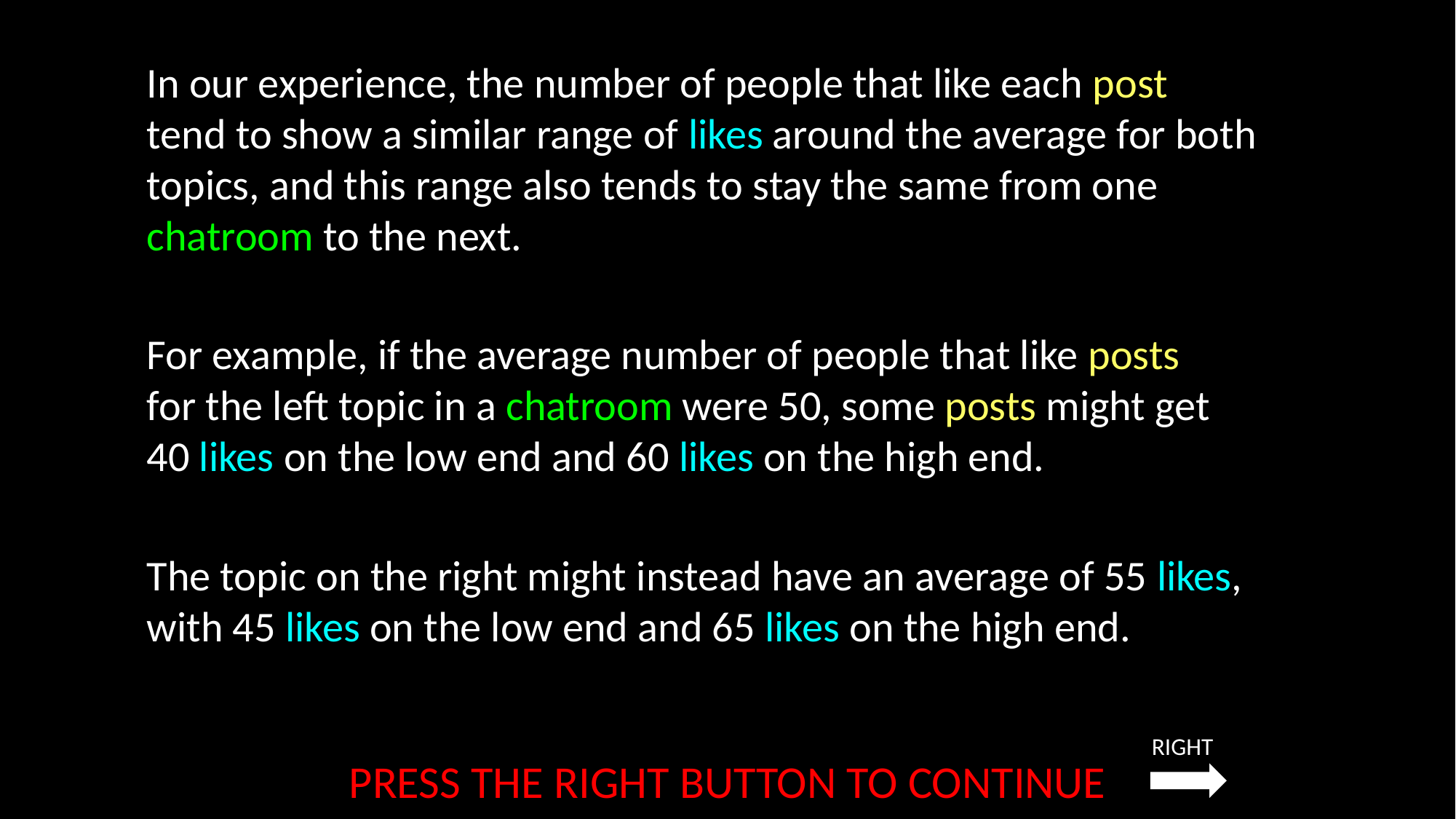

In our experience, the number of people that like each post tend to show a similar range of likes around the average for both topics, and this range also tends to stay the same from one chatroom to the next. ​
​
For example, if the average number of people that like posts for the left topic in a chatroom were 50, some posts might get 40 likes on the low end and 60 likes on the high end.

The topic on the right might instead have an average of 55 likes, with 45 likes on the low end and 65 likes on the high end. ​
RIGHT
PRESS THE RIGHT BUTTON TO CONTINUE